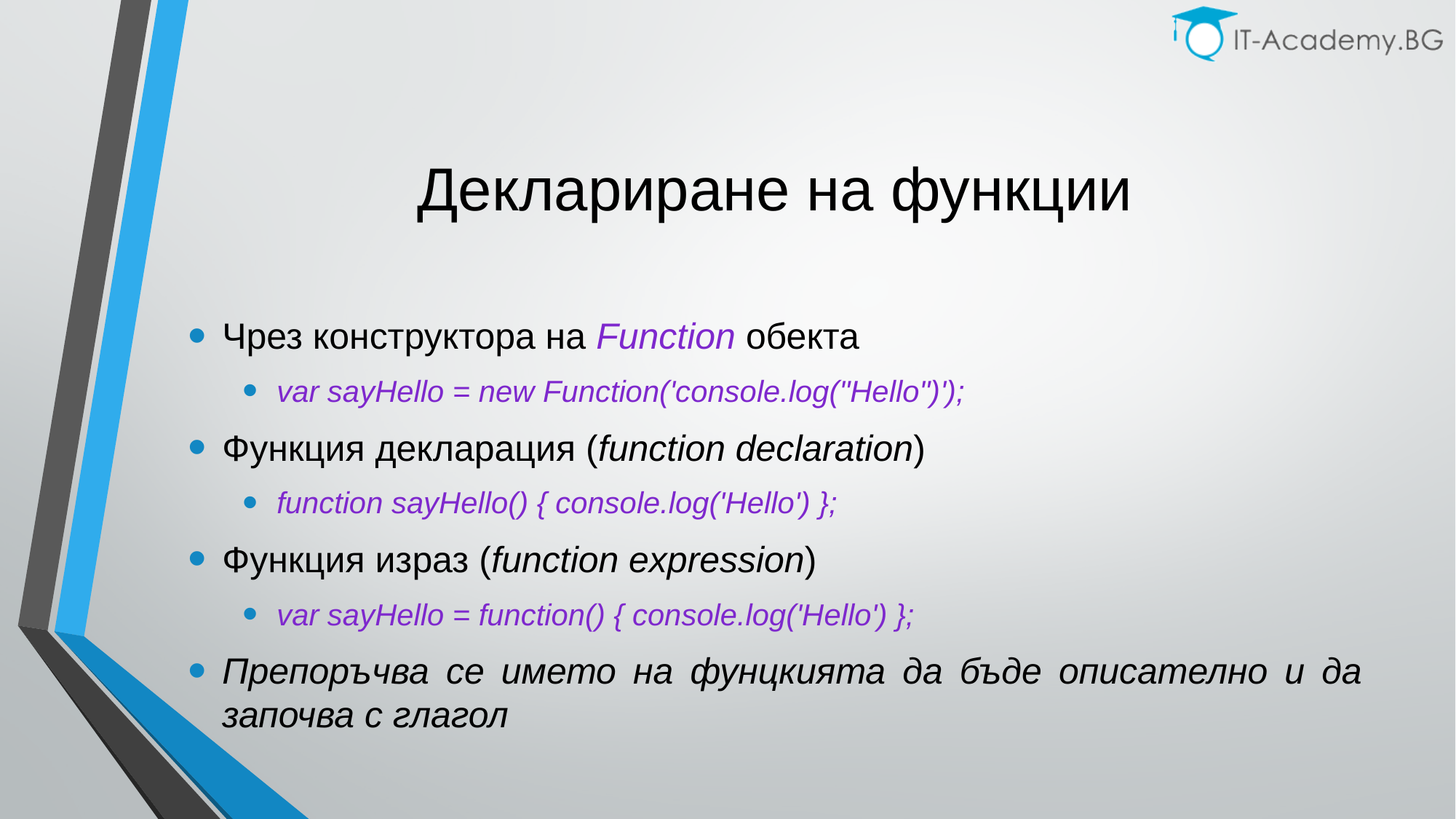

# Деклариране на функции
Чрез конструктора на Function обекта
var sayHello = new Function('console.log("Hello")');
Функция декларация (function declaration)
function sayHello() { console.log('Hello') };
Функция израз (function expression)
var sayHello = function() { console.log('Hello') };
Препоръчва се името на фунцкията да бъде описателно и да започва с глагол